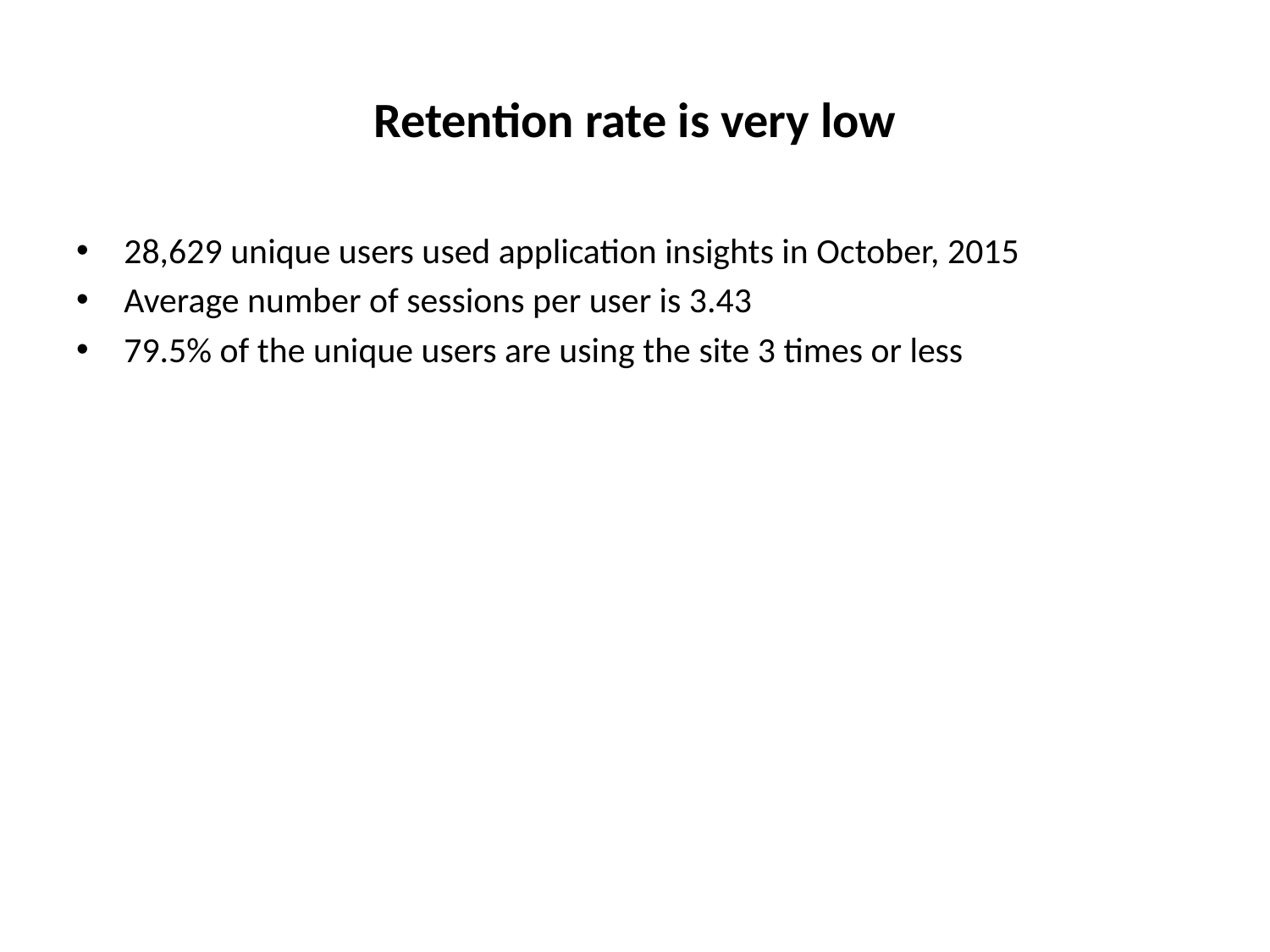

# Retention rate is very low
28,629 unique users used application insights in October, 2015
Average number of sessions per user is 3.43
79.5% of the unique users are using the site 3 times or less